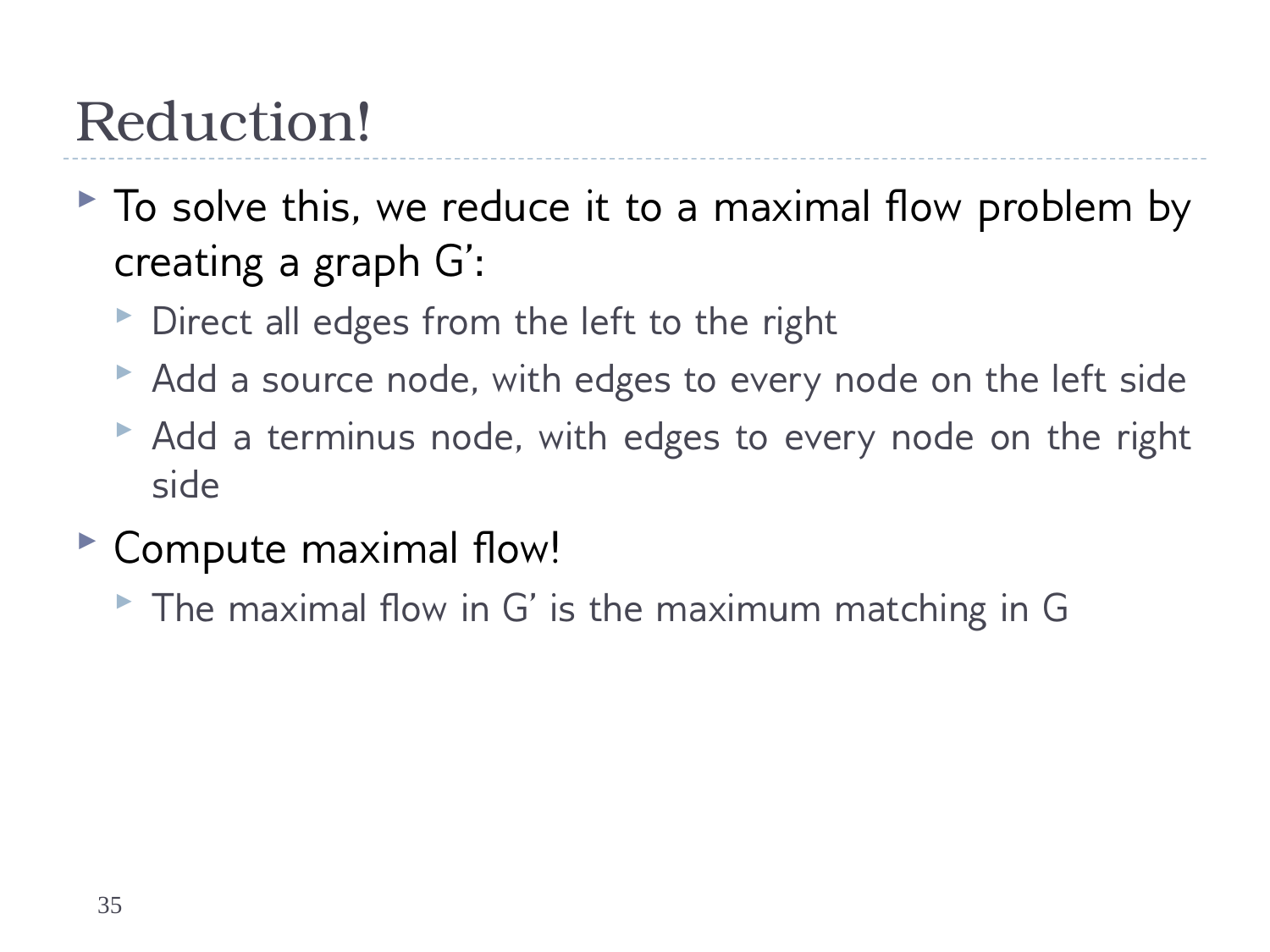

# Reduction!
To solve this, we reduce it to a maximal flow problem by creating a graph G’:
Direct all edges from the left to the right
Add a source node, with edges to every node on the left side
Add a terminus node, with edges to every node on the right side
Compute maximal flow!
The maximal flow in G’ is the maximum matching in G
35